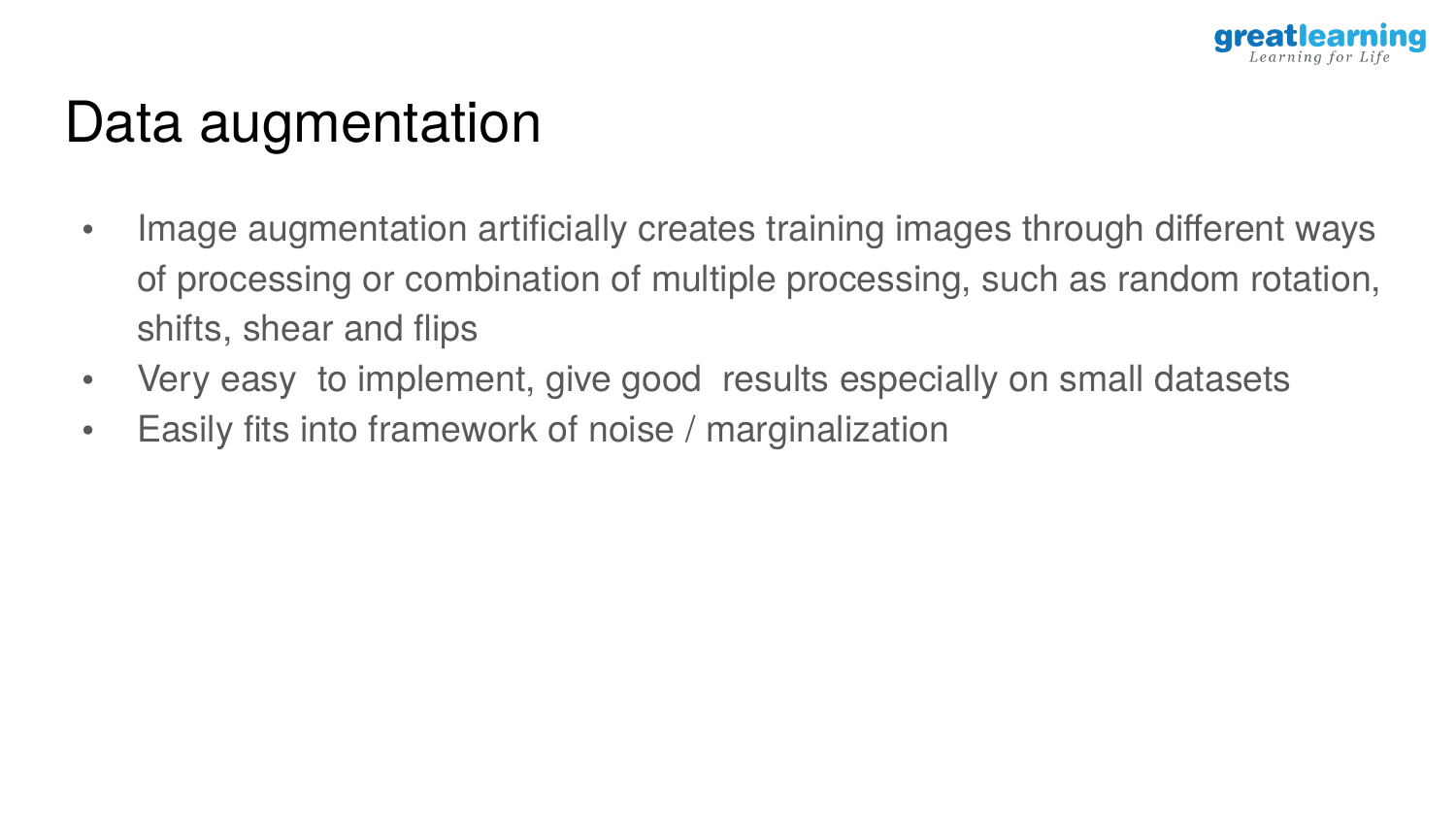

# Data augmentation
Image augmentation artificially creates training images through different ways of processing or combination of multiple processing, such as random rotation, shifts, shear and flips
Very easy  to implement, give good  results especially on small datasets
Easily fits into framework of noise / marginalization